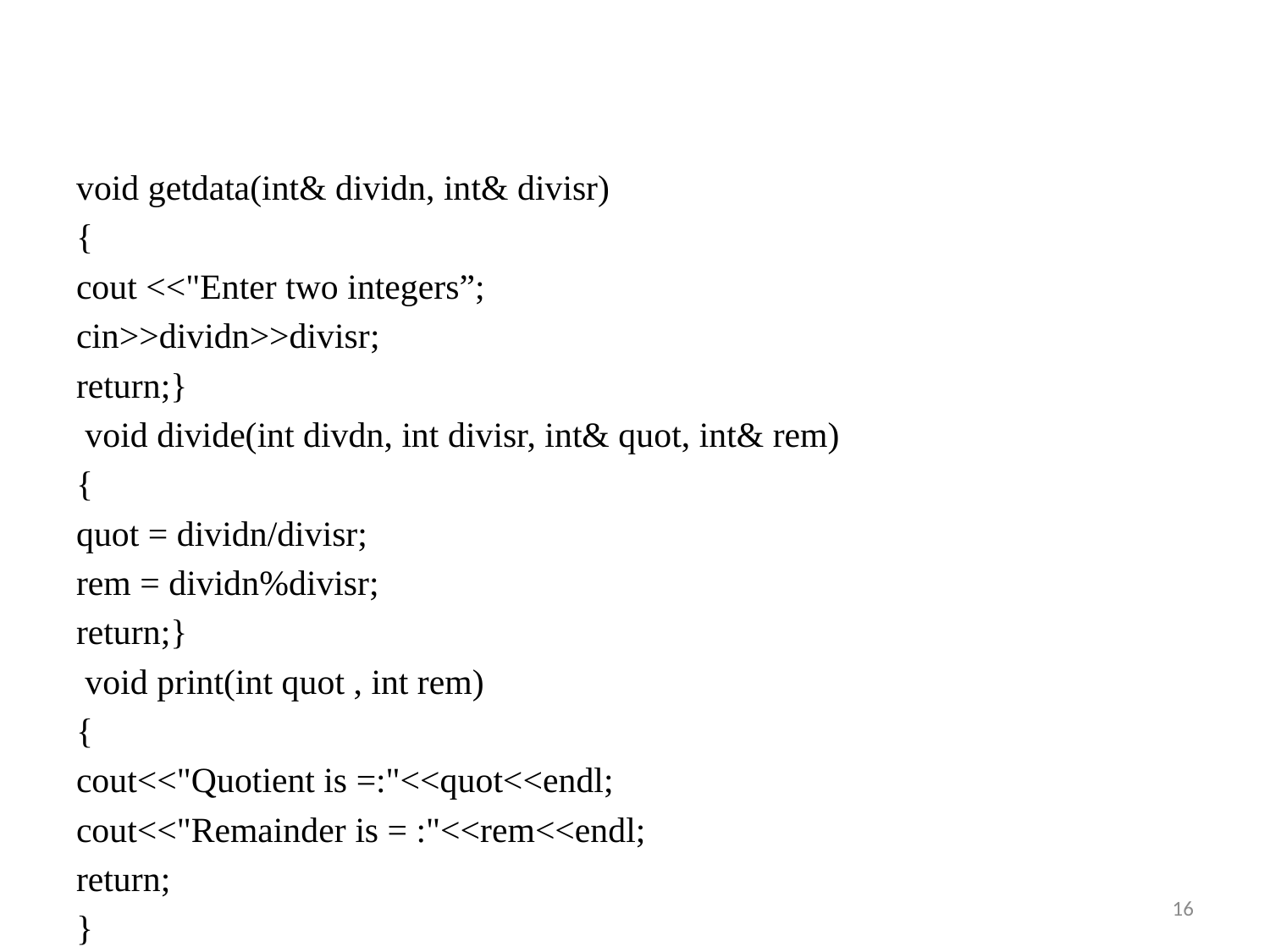

void getdata(int& dividn, int& divisr)
{
cout <<"Enter two integers”;
cin>>dividn>>divisr;
return;}
 void divide(int divdn, int divisr, int& quot, int& rem)
{
quot = dividn/divisr;
rem = dividn%divisr;
return;}
 void print(int quot , int rem)
{
cout<<"Quotient is =:"<<quot<<endl;
cout<<"Remainder is = :"<<rem<<endl;
return;
}

16